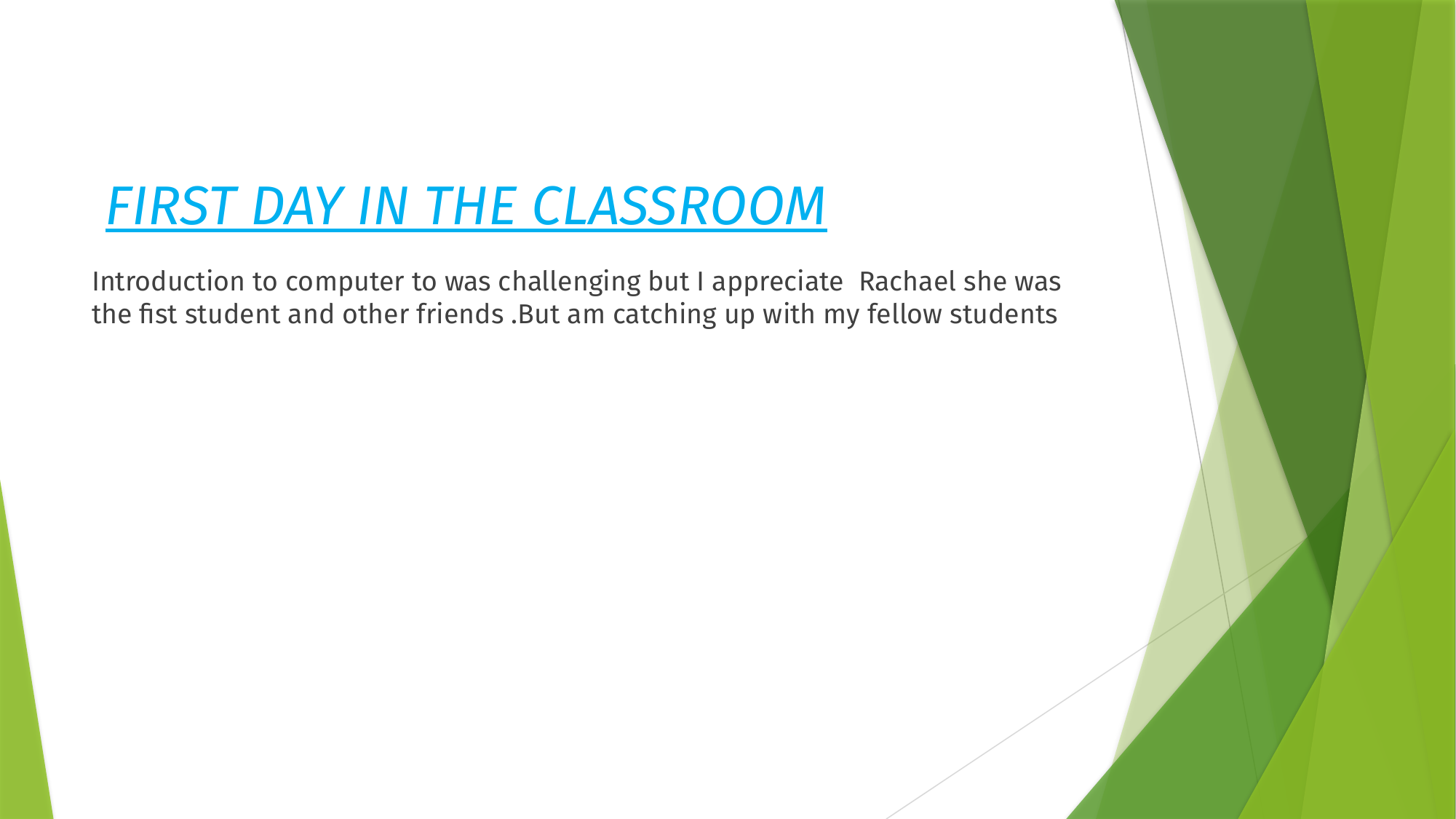

# FIRST DAY IN THE CLASSROOM
Introduction to computer to was challenging but I appreciate  Rachael she was the fist student and other friends .But am catching up with my fellow students